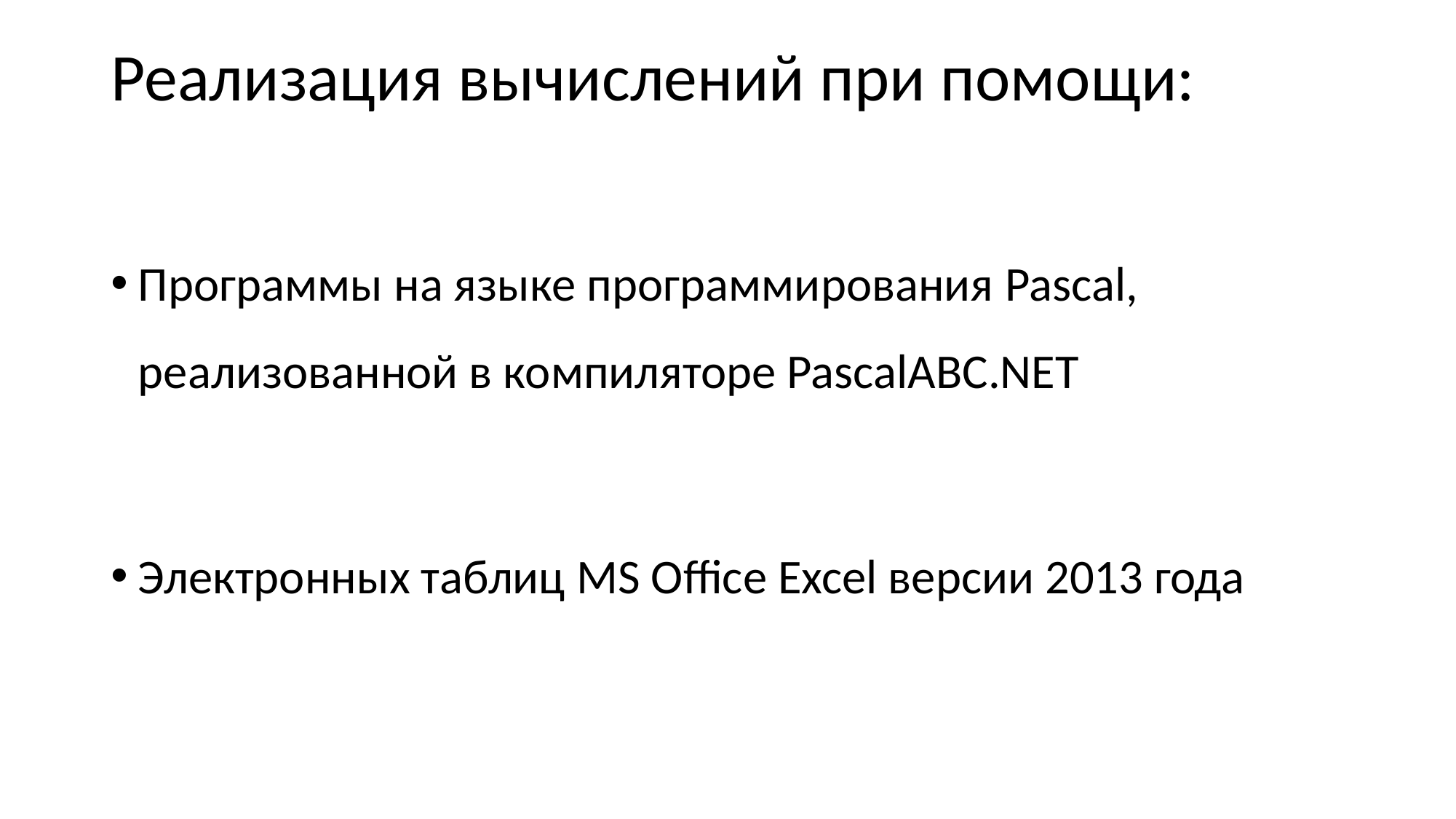

# Реализация вычислений при помощи:
Программы на языке программирования Pascal, реализованной в компиляторе PascalABC.NET

Электронных таблиц MS Office Excel версии 2013 года